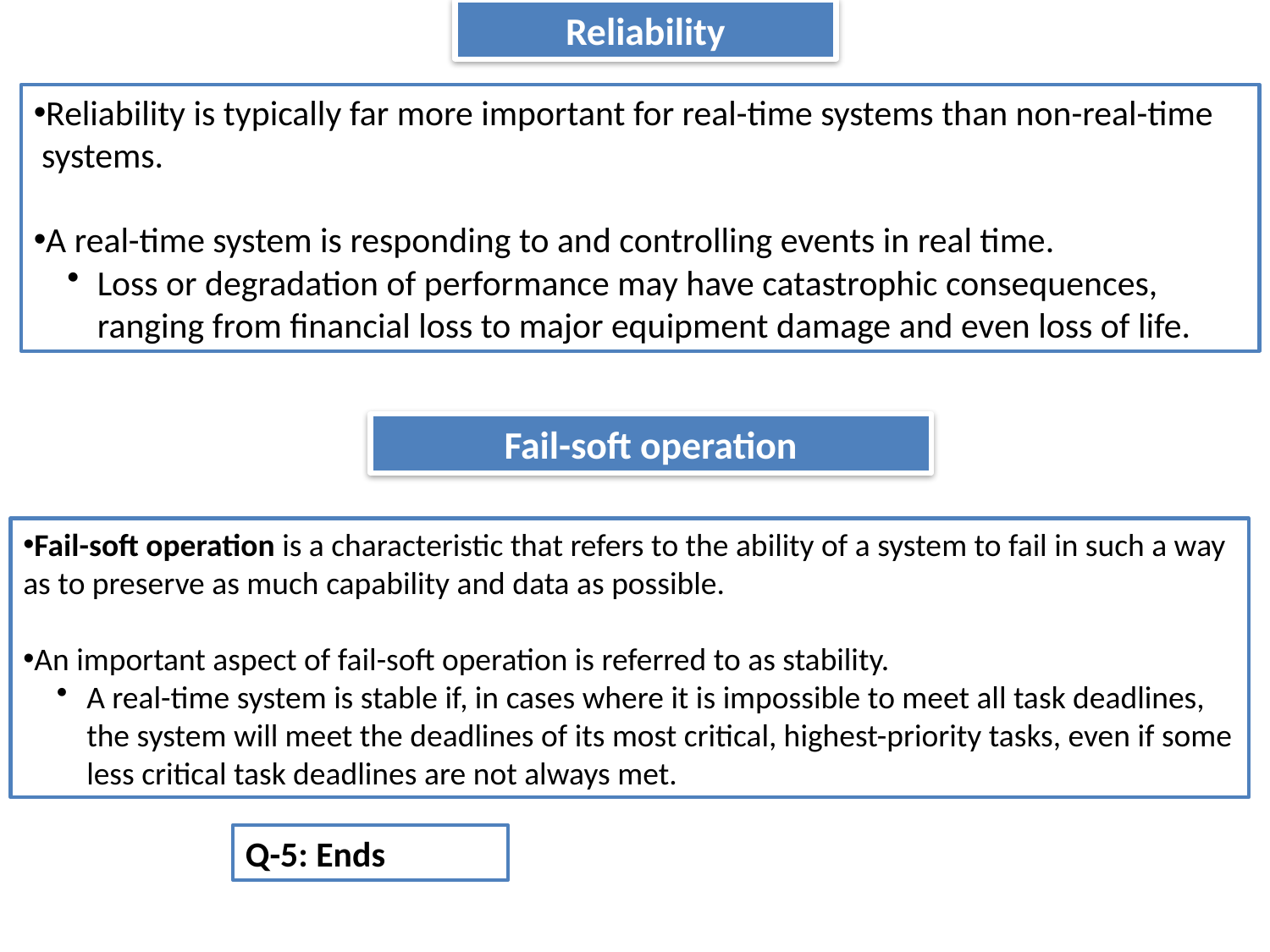

Reliability
Reliability is typically far more important for real-time systems than non-real-time
 systems.

A real-time system is responding to and controlling events in real time.
Loss or degradation of performance may have catastrophic consequences, ranging from financial loss to major equipment damage and even loss of life.
Fail-soft operation
Fail-soft operation is a characteristic that refers to the ability of a system to fail in such a way as to preserve as much capability and data as possible.

An important aspect of fail-soft operation is referred to as stability.
A real-time system is stable if, in cases where it is impossible to meet all task deadlines, the system will meet the deadlines of its most critical, highest-priority tasks, even if some less critical task deadlines are not always met.
Q-5: Ends